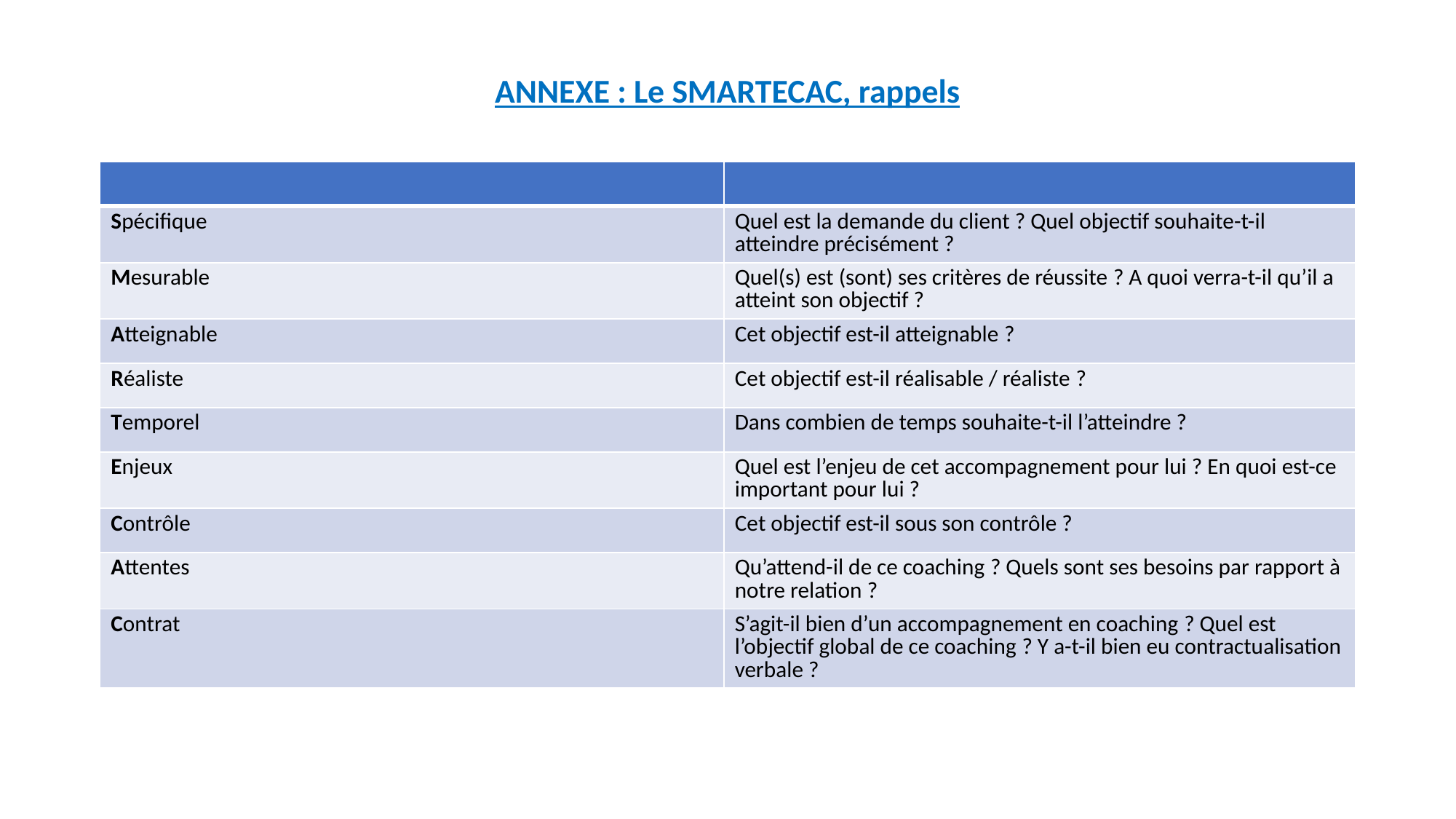

ANNEXE : Le SMARTECAC, rappels
|  |  |
| --- | --- |
| Spécifique | Quel est la demande du client ? Quel objectif souhaite-t-il atteindre précisément ? |
| Mesurable | Quel(s) est (sont) ses critères de réussite ? A quoi verra-t-il qu’il a atteint son objectif ? |
| Atteignable | Cet objectif est-il atteignable ? |
| Réaliste | Cet objectif est-il réalisable / réaliste ? |
| Temporel | Dans combien de temps souhaite-t-il l’atteindre ? |
| Enjeux | Quel est l’enjeu de cet accompagnement pour lui ? En quoi est-ce important pour lui ? |
| Contrôle | Cet objectif est-il sous son contrôle ? |
| Attentes | Qu’attend-il de ce coaching ? Quels sont ses besoins par rapport à notre relation ? |
| Contrat | S’agit-il bien d’un accompagnement en coaching ? Quel est l’objectif global de ce coaching ? Y a-t-il bien eu contractualisation verbale ? |